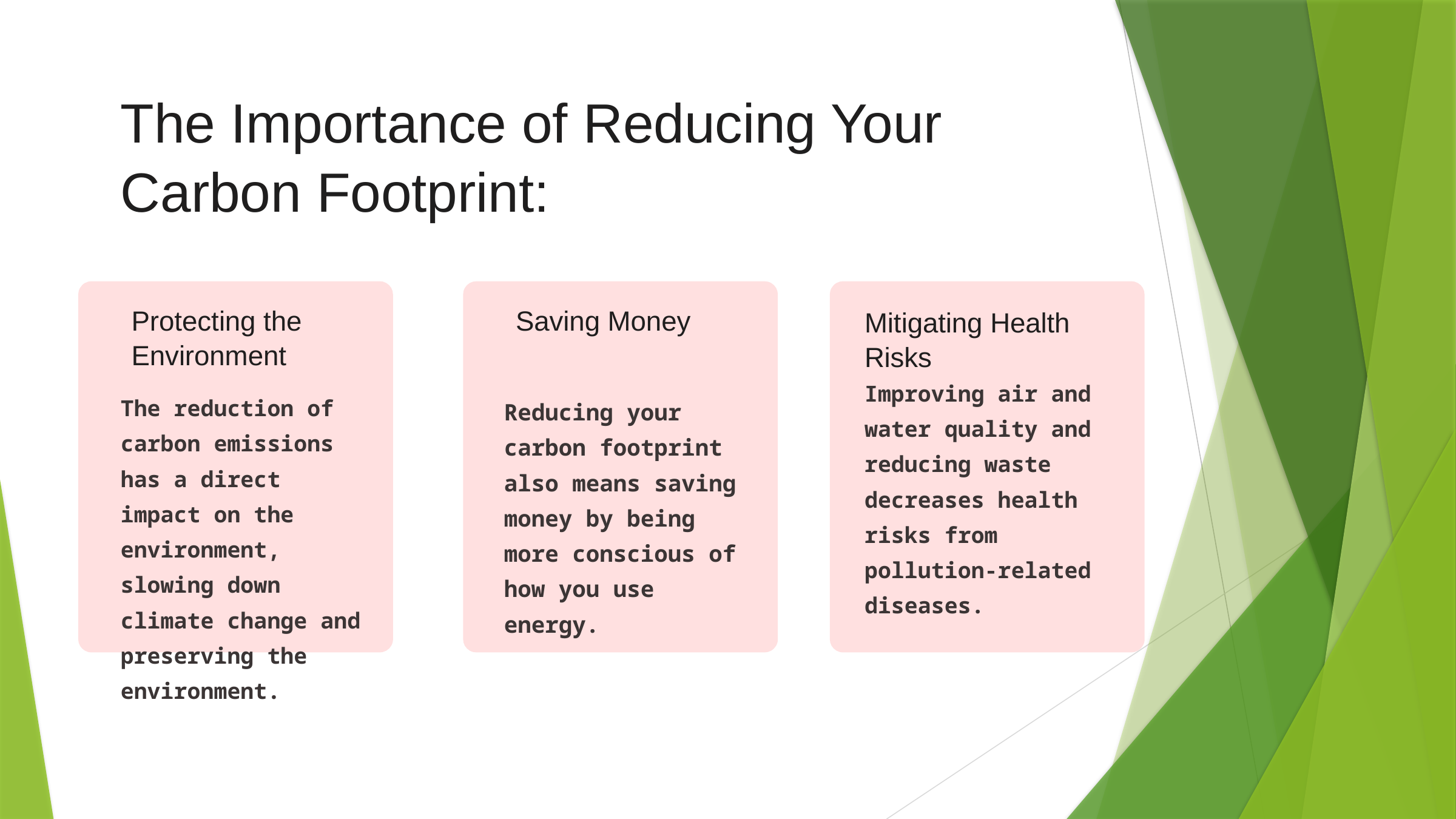

The Importance of Reducing Your Carbon Footprint:

Protecting the Environment
Saving Money
Mitigating Health Risks
Improving air and water quality and reducing waste decreases health risks from pollution-related diseases.
The reduction of carbon emissions has a direct impact on the environment, slowing down climate change and preserving the environment.
Reducing your carbon footprint also means saving money by being more conscious of how you use energy.